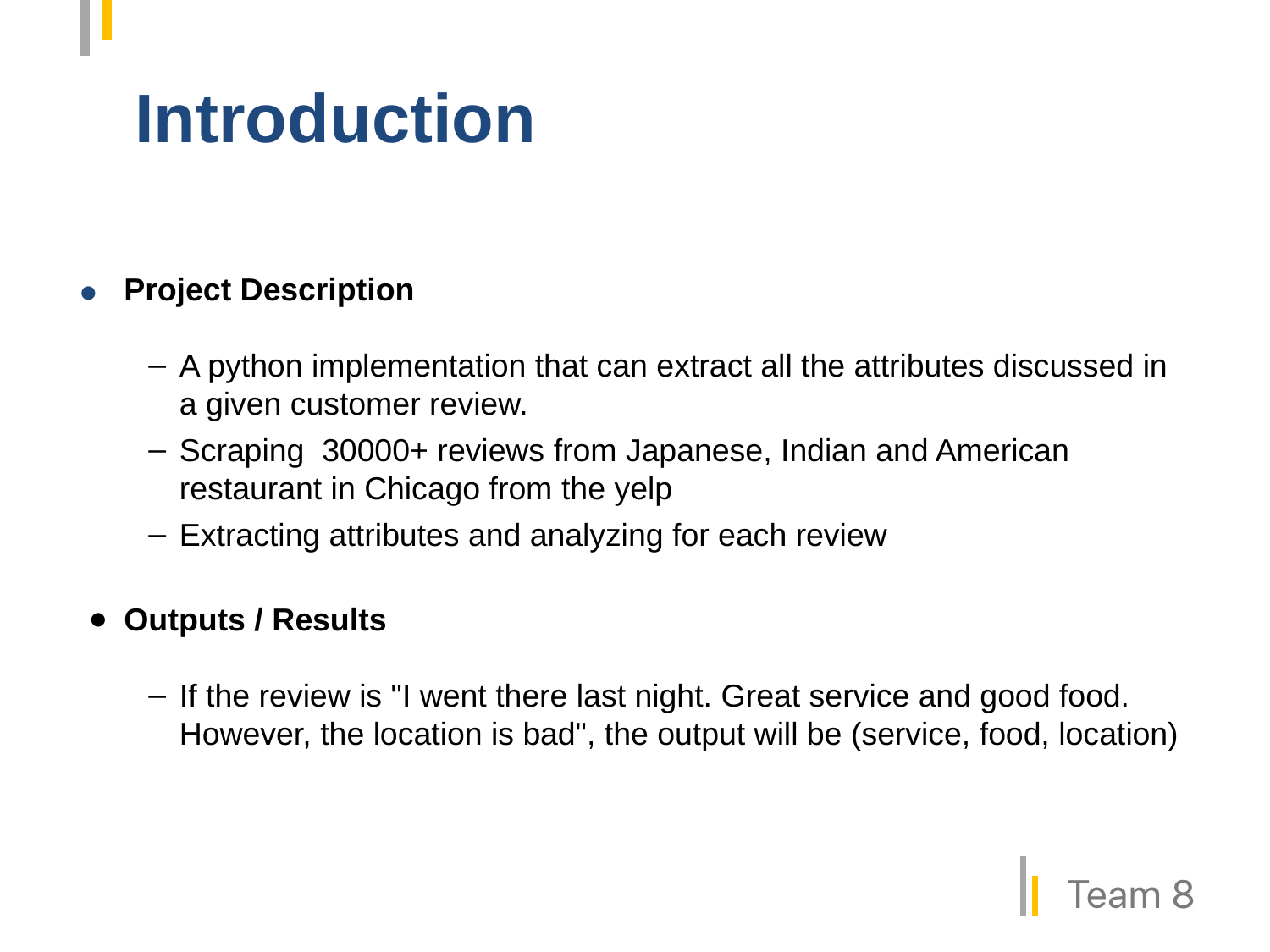

# Introduction
Project Description

A python implementation that can extract all the attributes discussed in a given customer review.
Scraping  30000+ reviews from Japanese, Indian and American restaurant in Chicago from the yelp
Extracting attributes and analyzing for each review

Outputs / Results

If the review is "I went there last night. Great service and good food. However, the location is bad", the output will be (service, food, location)